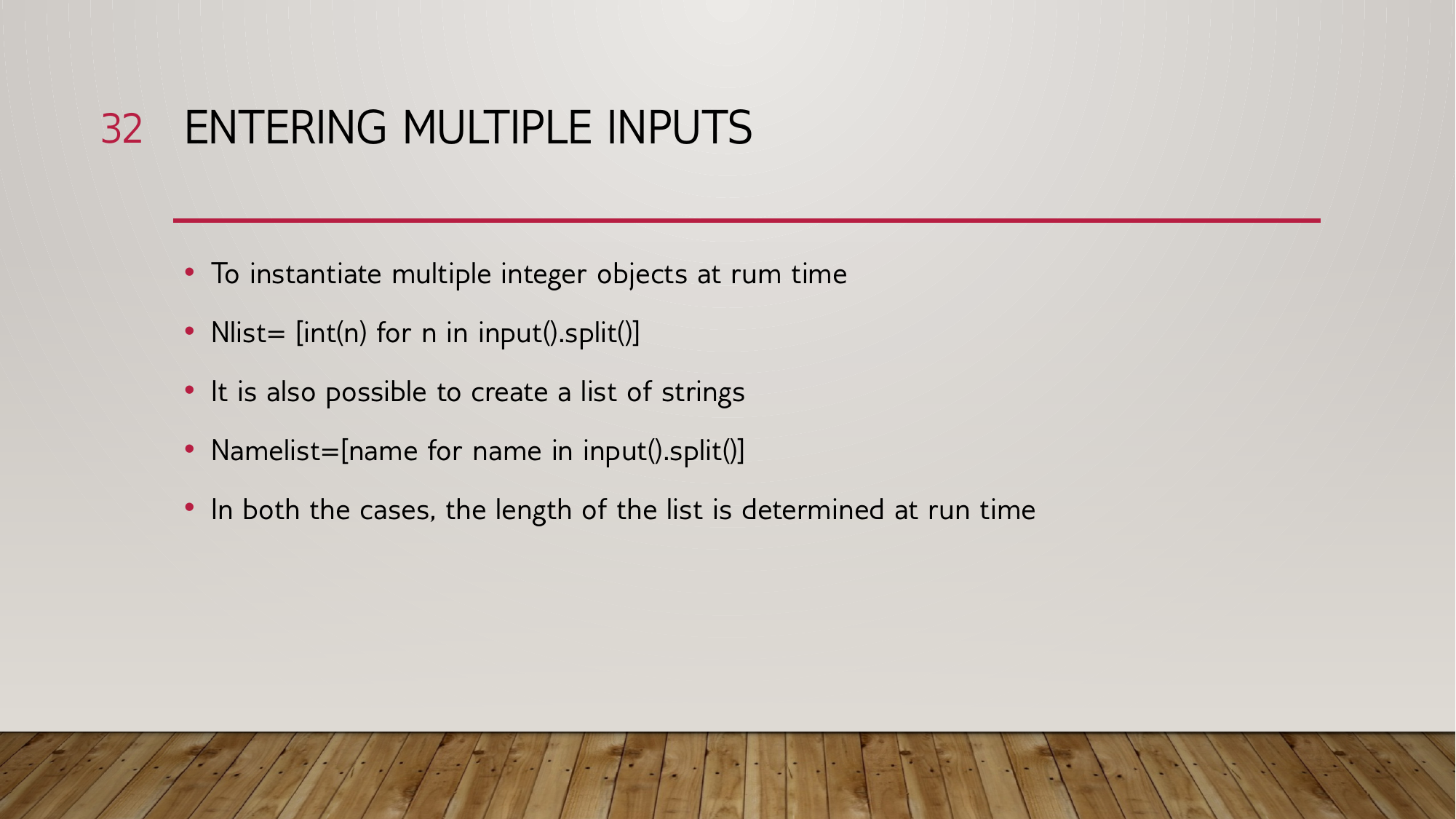

32
# Entering multiple inputs
To instantiate multiple integer objects at rum time
Nlist= [int(n) for n in input().split()]
It is also possible to create a list of strings
Namelist=[name for name in input().split()]
In both the cases, the length of the list is determined at run time